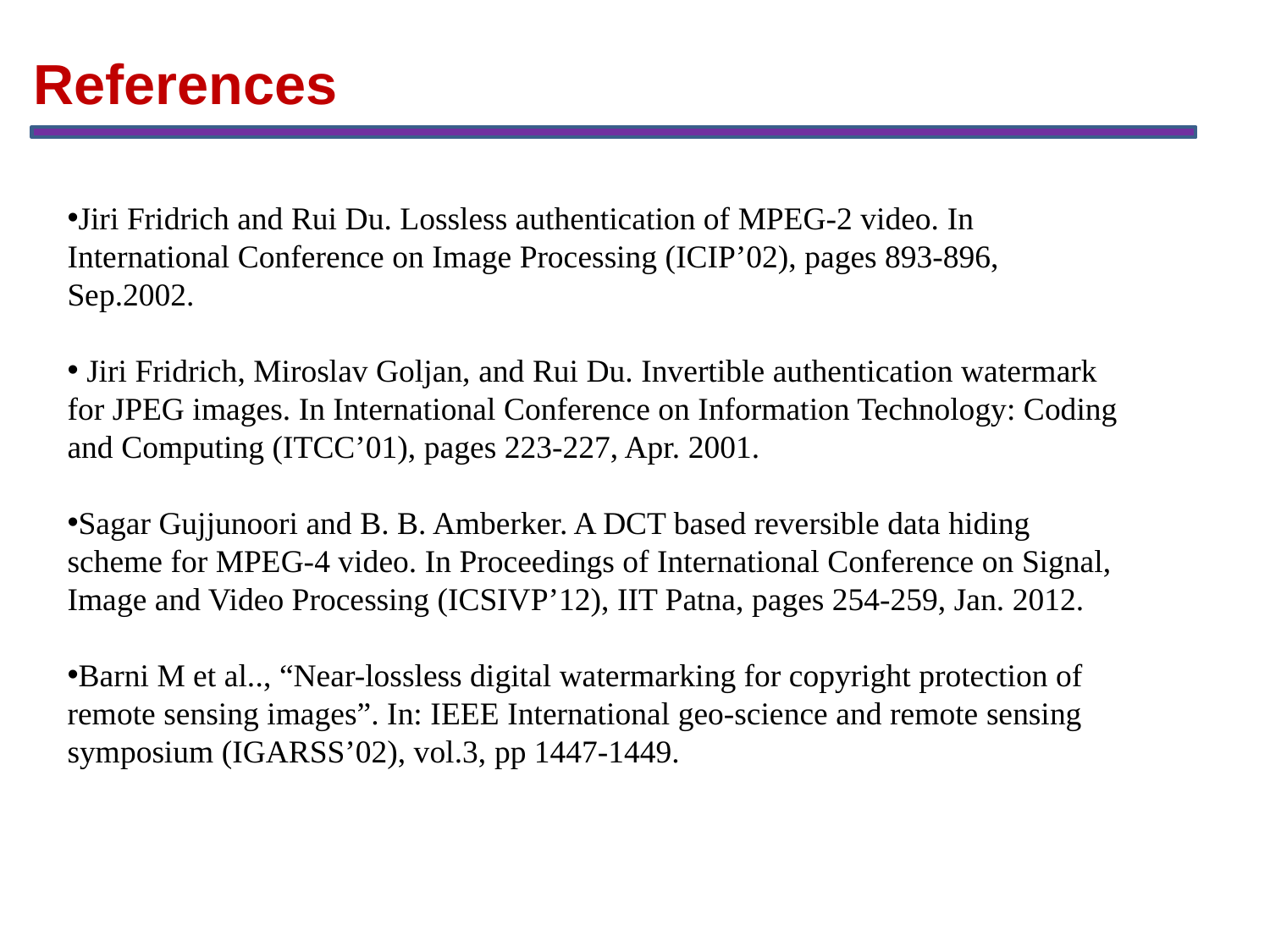

References

Jiri Fridrich and Rui Du. Lossless authentication of MPEG-2 video. In International Conference on Image Processing (ICIP’02), pages 893-896, Sep.2002.

 Jiri Fridrich, Miroslav Goljan, and Rui Du. Invertible authentication watermark for JPEG images. In International Conference on Information Technology: Coding and Computing (ITCC’01), pages 223-227, Apr. 2001.

Sagar Gujjunoori and B. B. Amberker. A DCT based reversible data hiding scheme for MPEG-4 video. In Proceedings of International Conference on Signal, Image and Video Processing (ICSIVP’12), IIT Patna, pages 254-259, Jan. 2012.

Barni M et al.., “Near-lossless digital watermarking for copyright protection of remote sensing images”. In: IEEE International geo-science and remote sensing symposium (IGARSS’02), vol.3, pp 1447-1449.